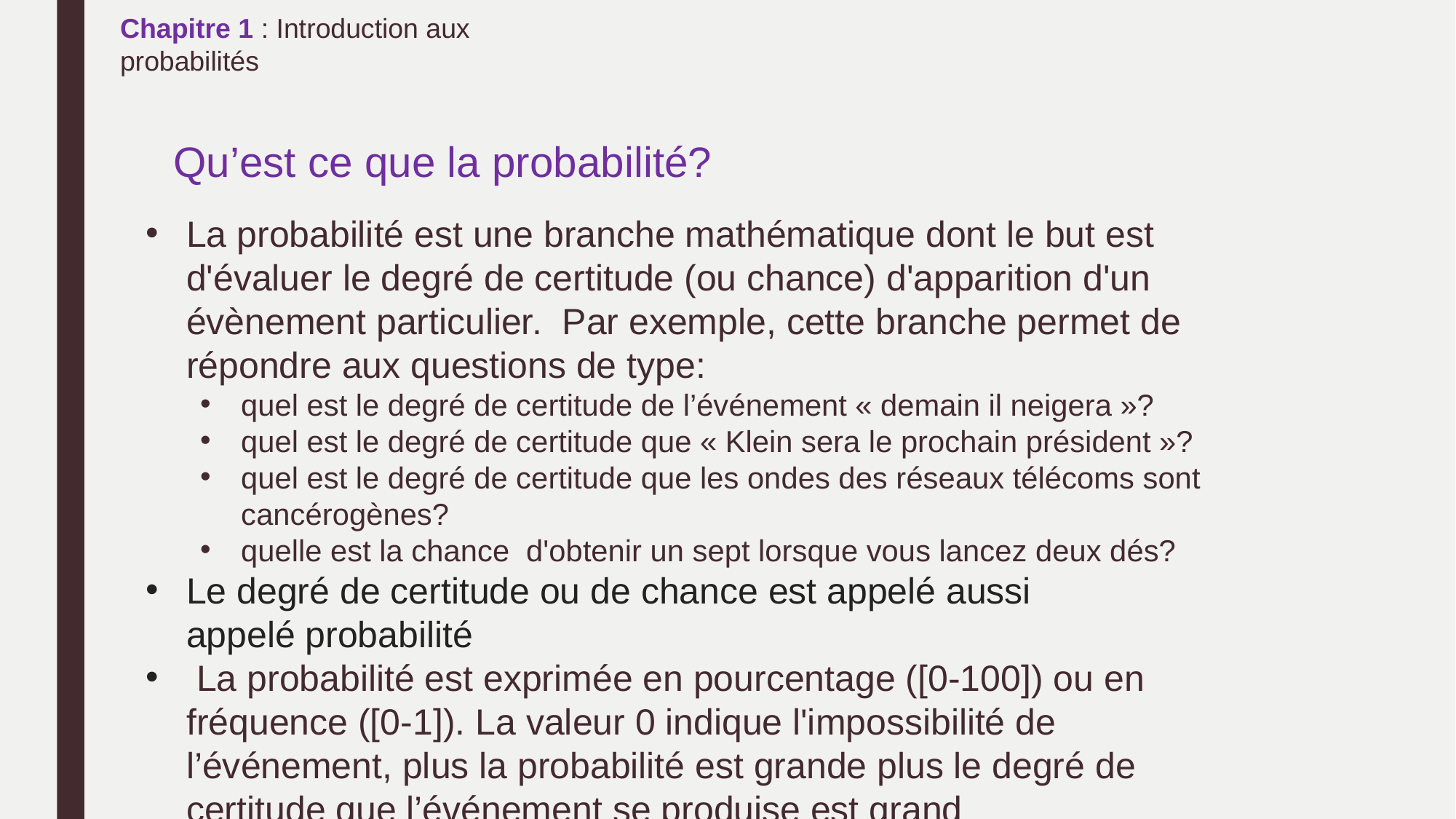

Chapitre 1 : Introduction aux probabilités

# Qu’est ce que la probabilité?
La probabilité est une branche mathématique dont le but est d'évaluer le degré de certitude (ou chance) d'apparition d'un évènement particulier.  Par exemple, cette branche permet de répondre aux questions de type:
quel est le degré de certitude de l’événement « demain il neigera »?
quel est le degré de certitude que « Klein sera le prochain président »?
quel est le degré de certitude que les ondes des réseaux télécoms sont cancérogènes?
quelle est la chance  d'obtenir un sept lorsque vous lancez deux dés?
Le degré de certitude ou de chance est appelé aussi appelé probabilité
 La probabilité est exprimée en pourcentage ([0-100]) ou en fréquence ([0-1]). La valeur 0 indique l'impossibilité de l’événement, plus la probabilité est grande plus le degré de certitude que l’événement se produise est grand